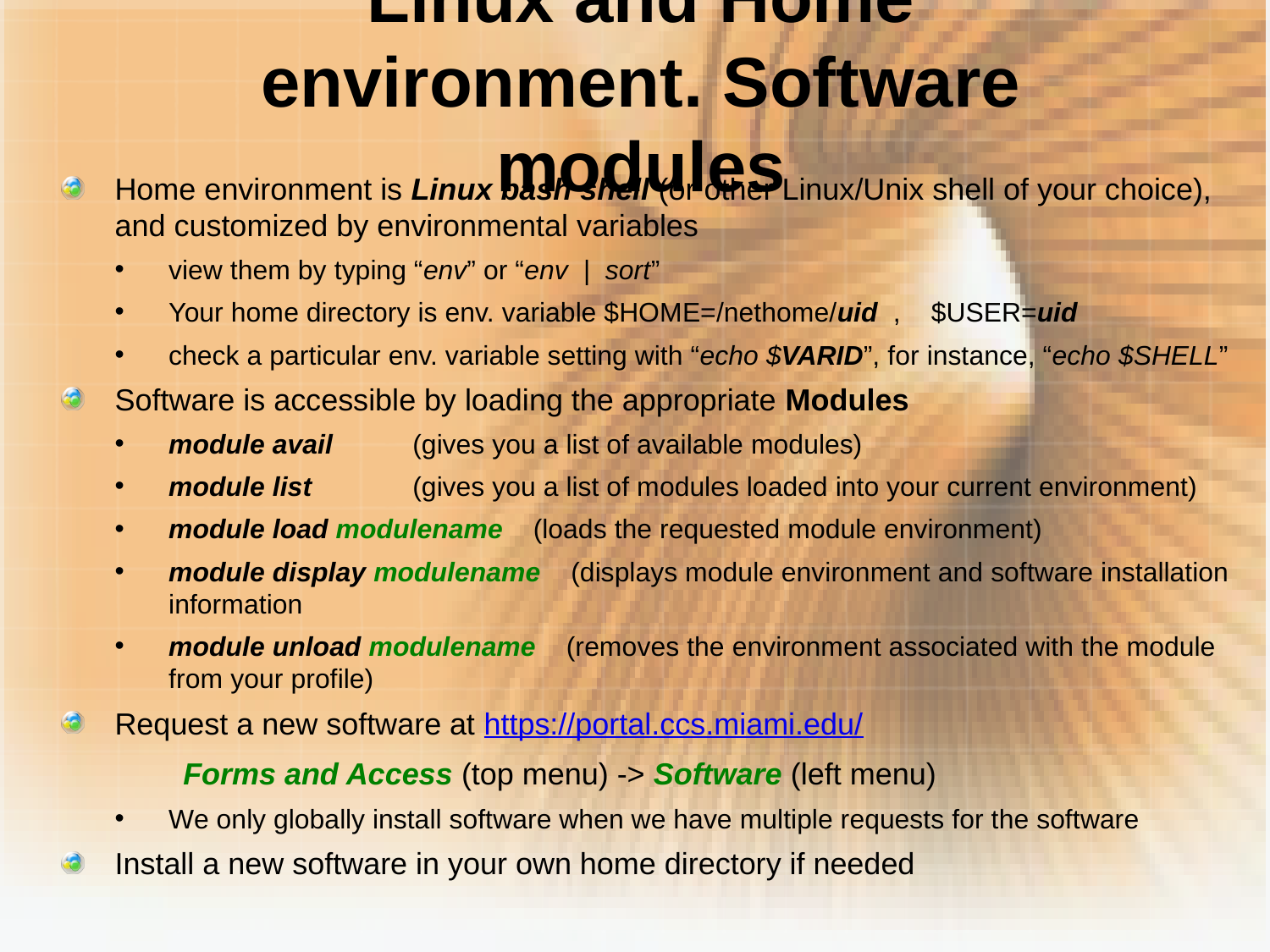

# Linux and Home environment. Software modules
Home environment is Linux bash shell (or other Linux/Unix shell of your choice), and customized by environmental variables
view them by typing “env” or “env  |  sort”
Your home directory is env. variable $HOME=/nethome/uid  ,    $USER=uid
check a particular env. variable setting with “echo $VARID”, for instance, “echo $SHELL”
Software is accessible by loading the appropriate Modules
module avail	(gives you a list of available modules)
module list		(gives you a list of modules loaded into your current environment)
module load modulename    (loads the requested module environment)
module display modulename    (displays module environment and software installation information
module unload modulename    (removes the environment associated with the module from your profile)
Request a new software at https://portal.ccs.miami.edu/
	Forms and Access (top menu) -> Software (left menu)
We only globally install software when we have multiple requests for the software
Install a new software in your own home directory if needed